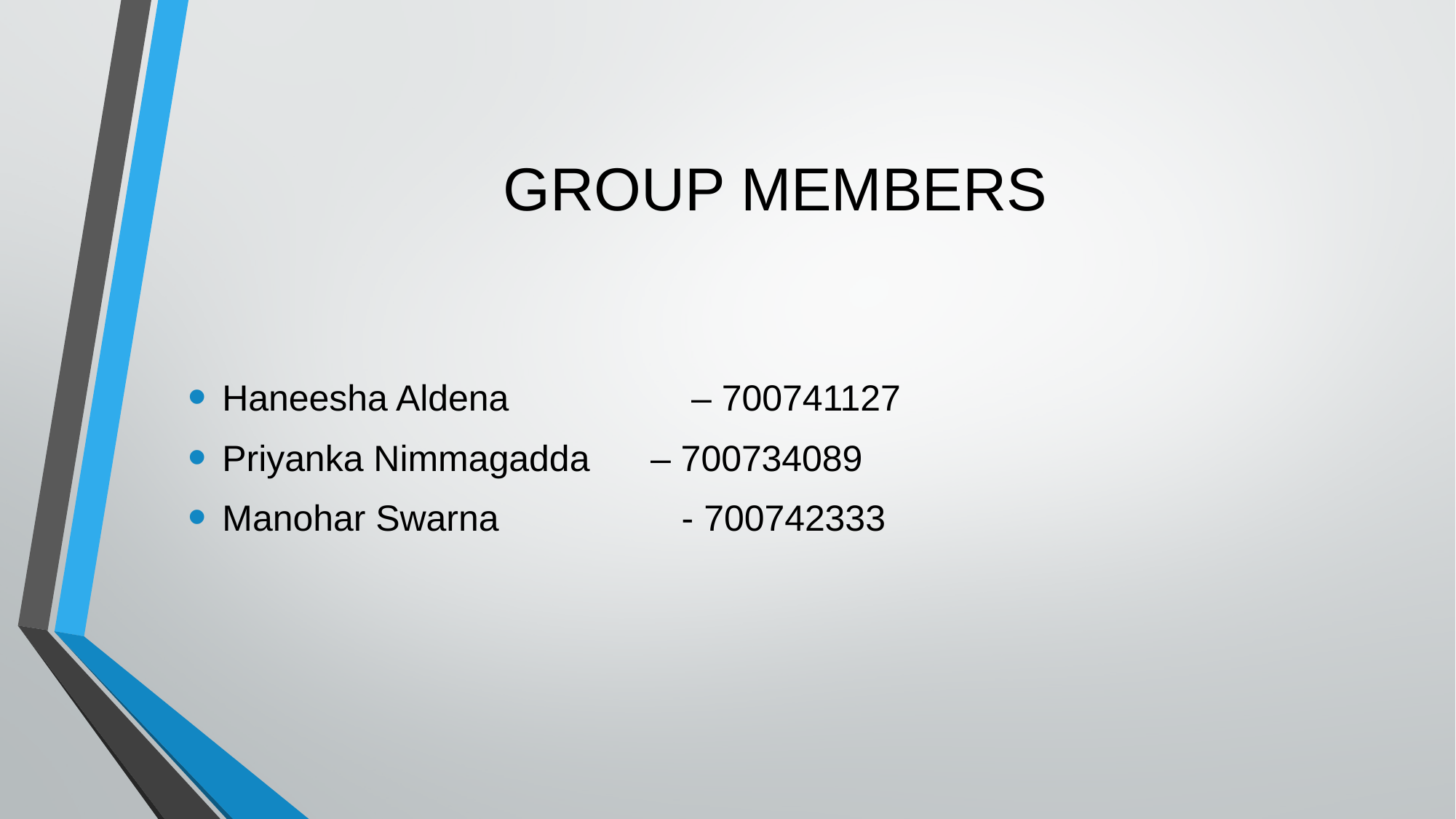

# GROUP MEMBERS
Haneesha Aldena                  – 700741127
Priyanka Nimmagadda      – 700734089
Manohar Swarna                  - 700742333